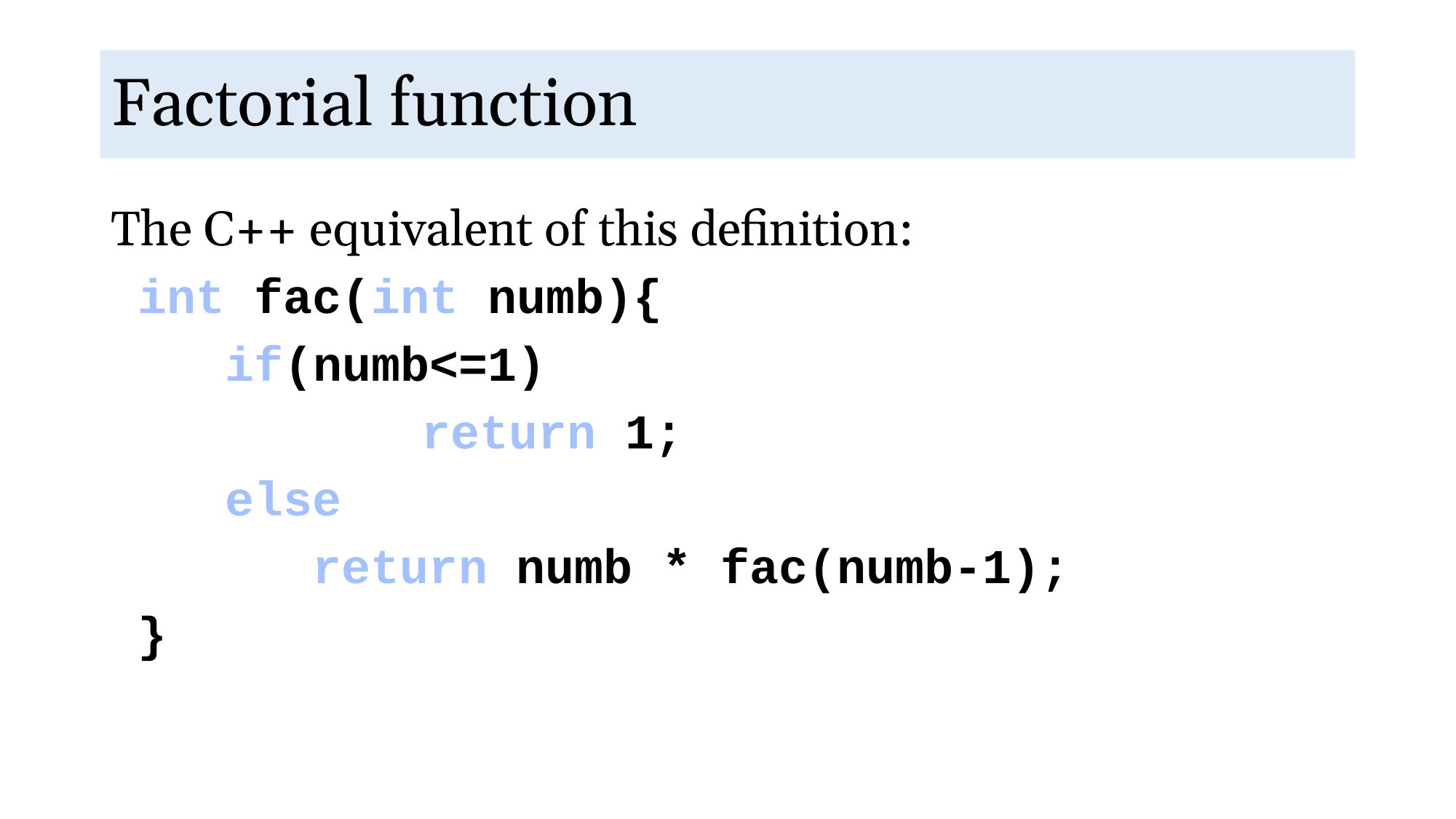

Factorial function
The C++ equivalent of this definition:
	int fac(int numb){
	   if(numb<=1)
 	      return 1;
	   else
	      return numb * fac(numb-1);
	}